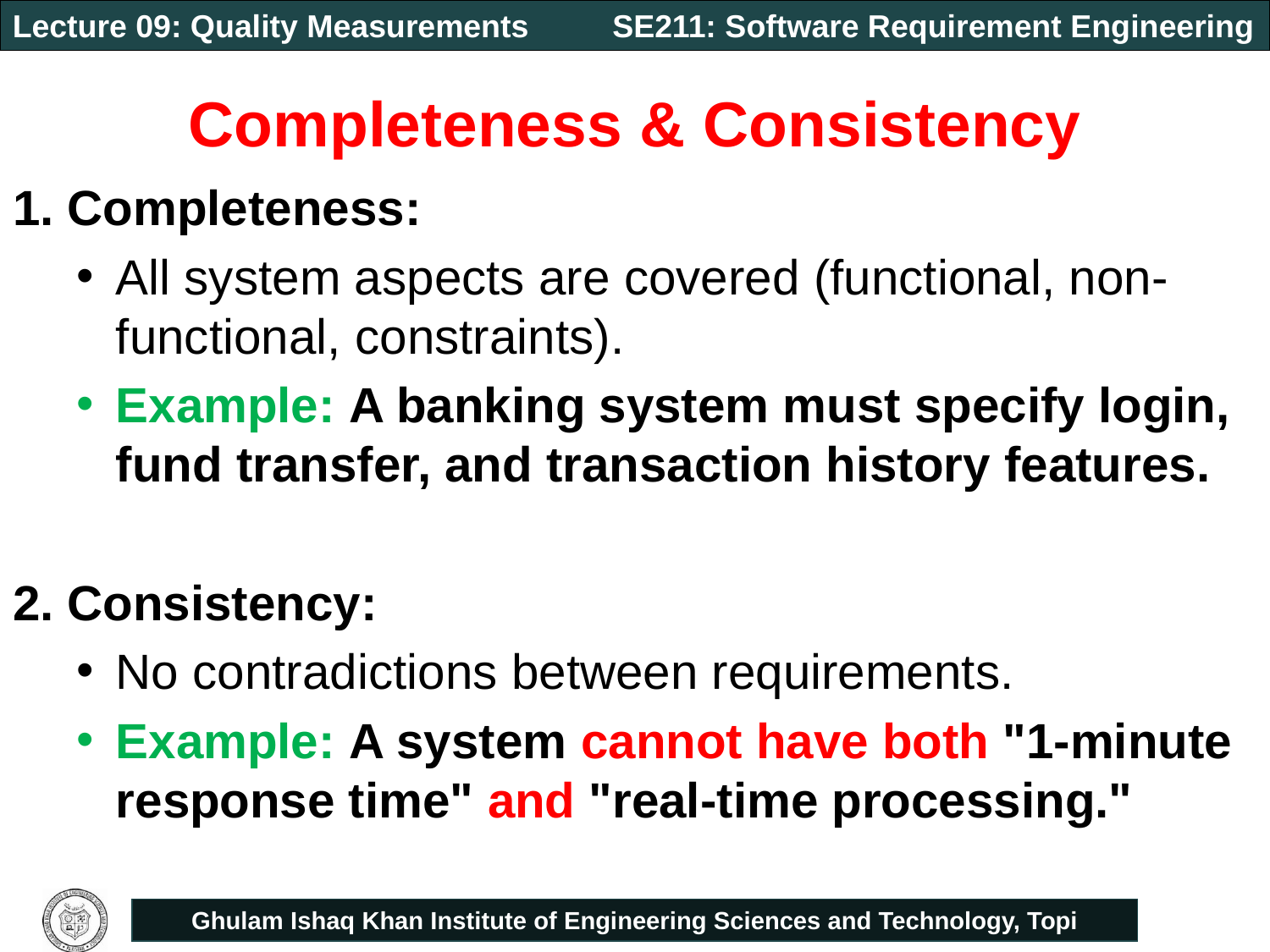

# Completeness & Consistency
1. Completeness:
All system aspects are covered (functional, non-functional, constraints).
Example: A banking system must specify login, fund transfer, and transaction history features.

2. Consistency:
No contradictions between requirements.
Example: A system cannot have both "1-minute response time" and "real-time processing."